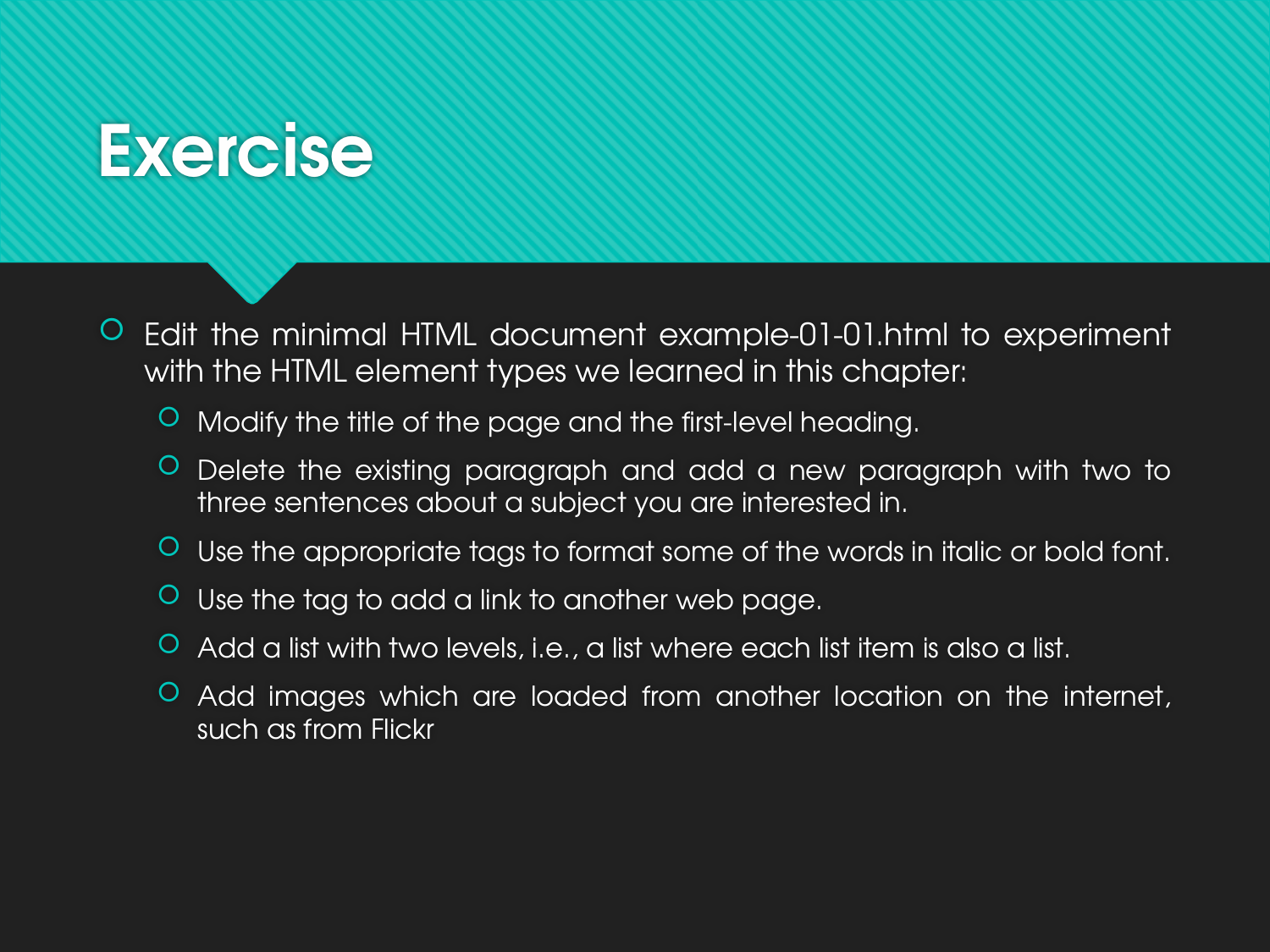

# Exercise
Edit the minimal HTML document example-01-01.html to experiment with the HTML element types we learned in this chapter:
Modify the title of the page and the first-level heading.
Delete the existing paragraph and add a new paragraph with two to three sentences about a subject you are interested in.
Use the appropriate tags to format some of the words in italic or bold font.
Use the tag to add a link to another web page.
Add a list with two levels, i.e., a list where each list item is also a list.
Add images which are loaded from another location on the internet, such as from Flickr